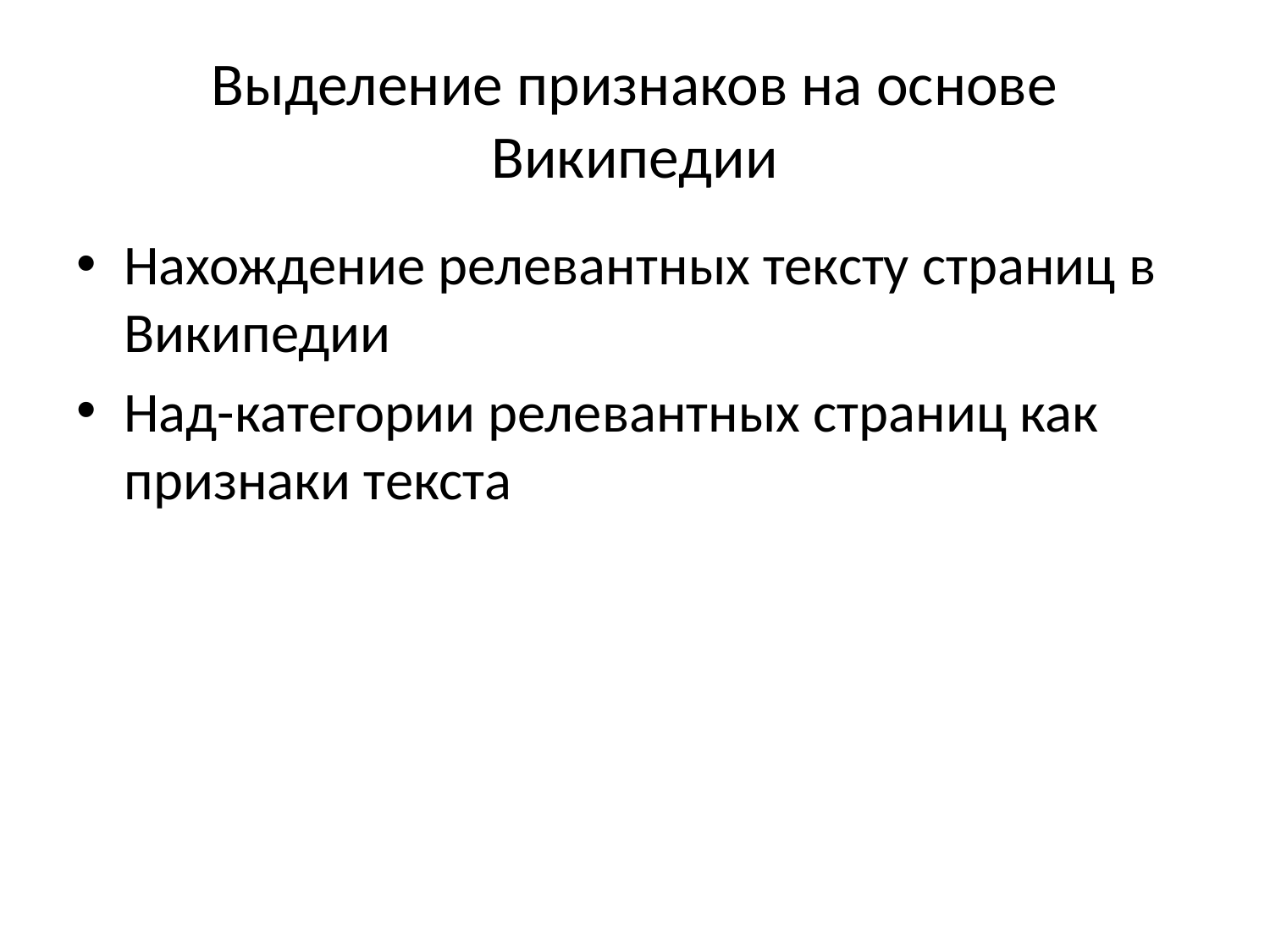

# Выделение признаков на основе Википедии
Нахождение релевантных тексту страниц в Википедии
Над-категории релевантных страниц как признаки текста